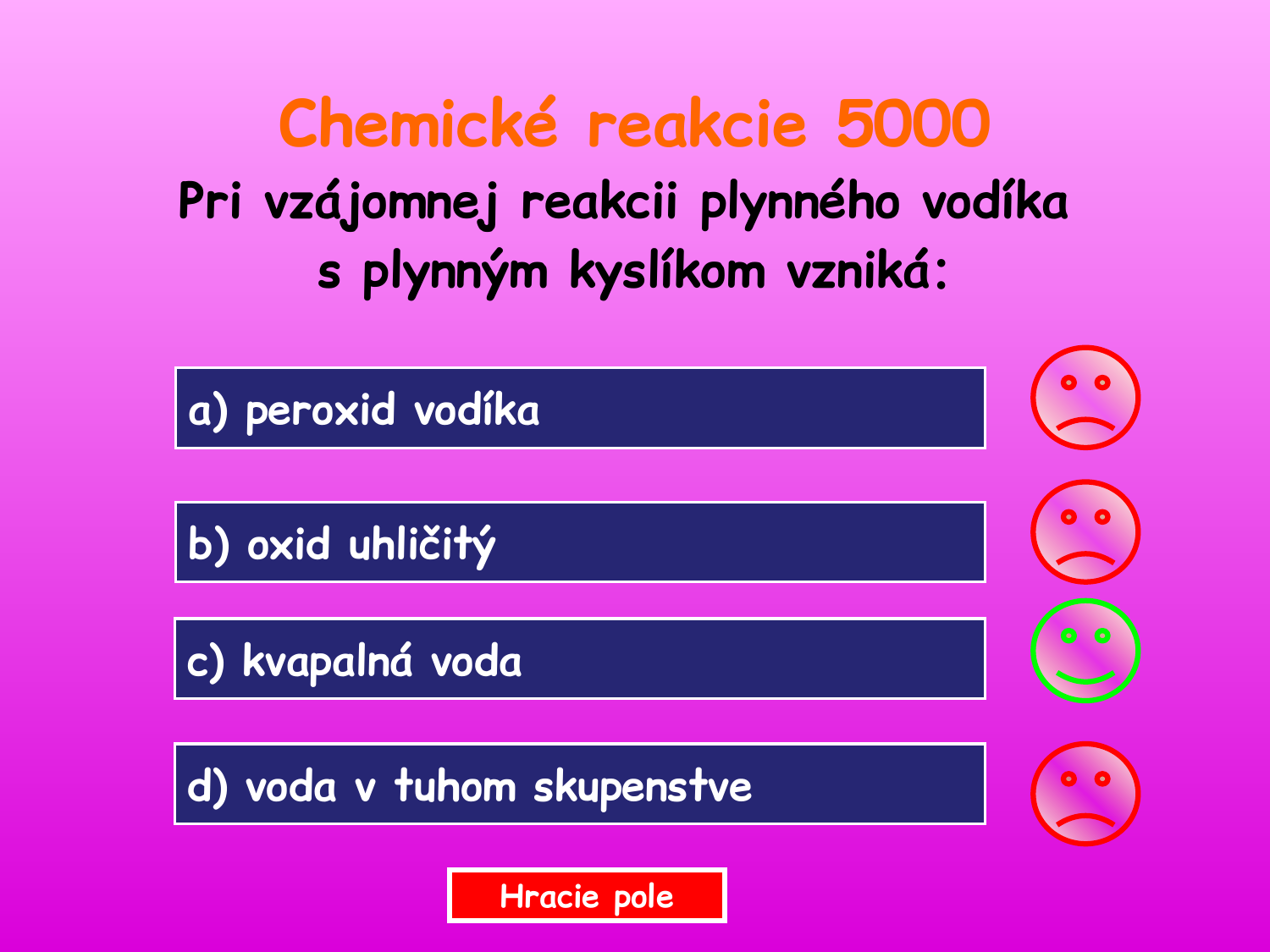

Chemické reakcie 5000
Pri vzájomnej reakcii plynného vodíka
s plynným kyslíkom vzniká:

a) peroxid vodíka

b) oxid uhličitý

c) kvapalná voda
d) voda v tuhom skupenstve

Hracie pole